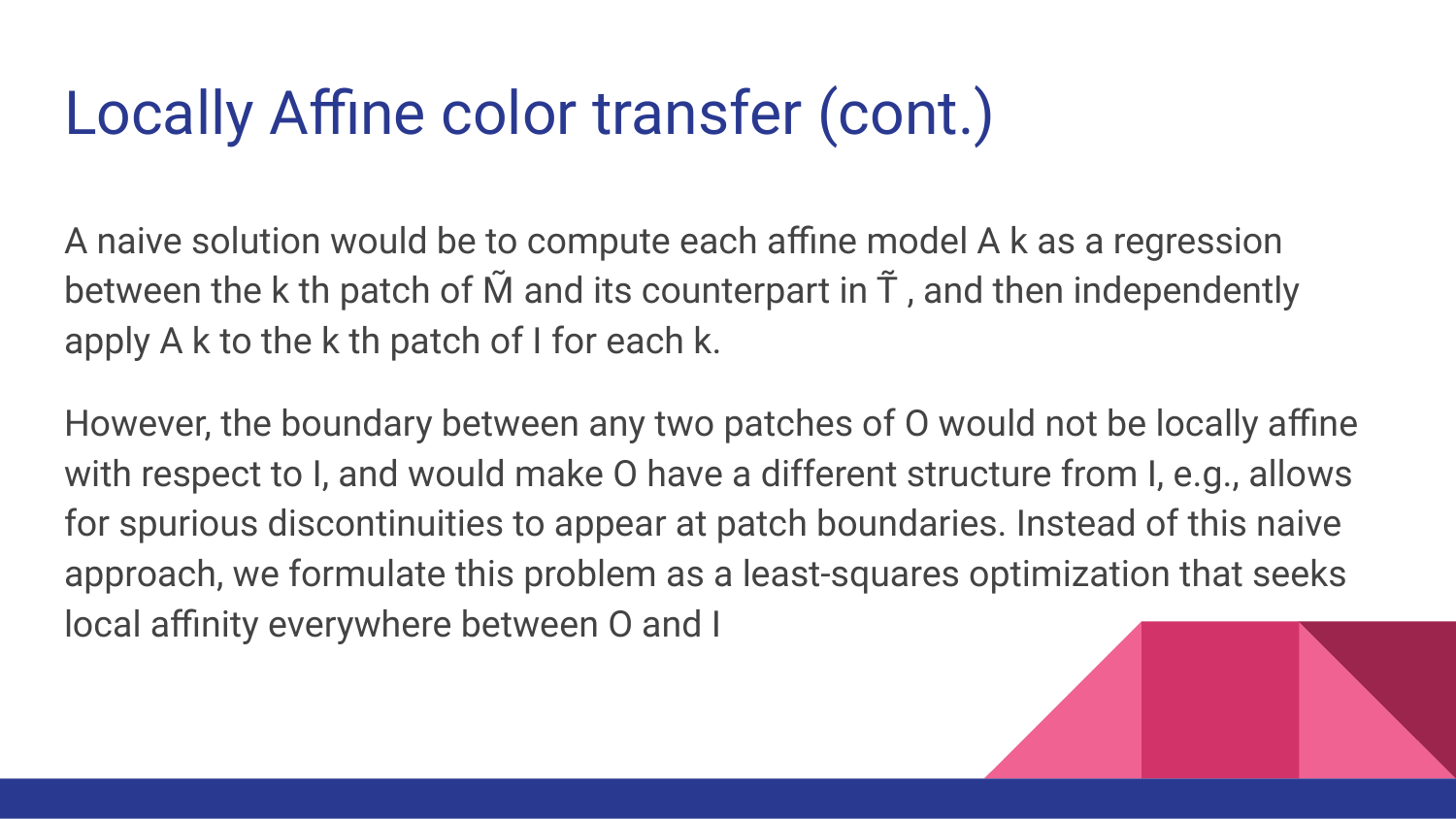

# Locally Affine color transfer (cont.)
A naive solution would be to compute each affine model A k as a regression between the k th patch of M̃ and its counterpart in T̃ , and then independently apply A k to the k th patch of I for each k.
However, the boundary between any two patches of O would not be locally affine with respect to I, and would make O have a different structure from I, e.g., allows for spurious discontinuities to appear at patch boundaries. Instead of this naive approach, we formulate this problem as a least-squares optimization that seeks local affinity everywhere between O and I